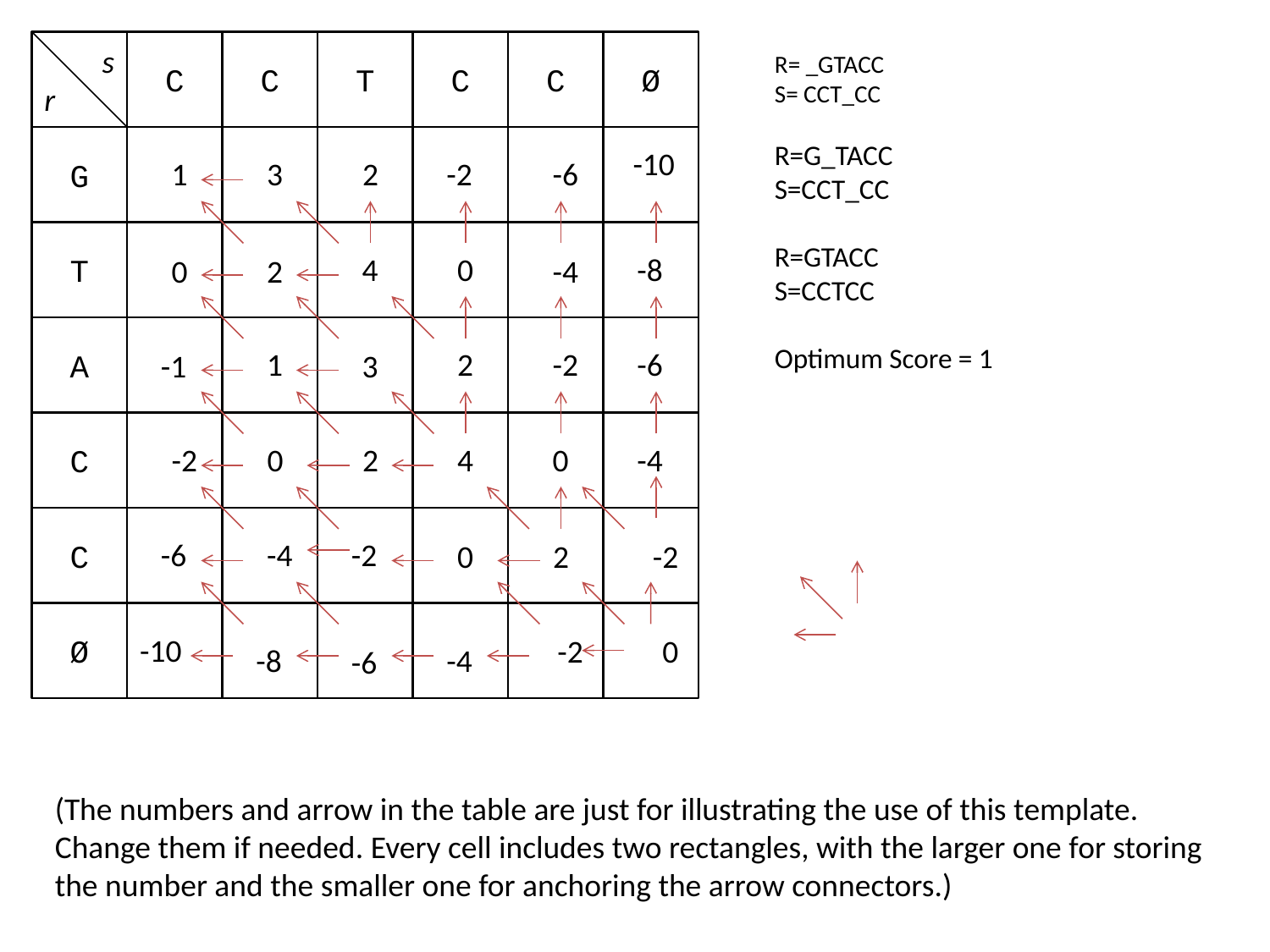

s
r
C
C
T
C
C
Ø
R= _GTACC
S= CCT_CC

R=G_TACC
S=CCT_CC

R=GTACC
S=CCTCC

Optimum Score = 1

G

-10

1

3

2

-2

-6

T

4

0

-8
0
2
-4
A

1

2

-2

-6
-1
3
C

-2

0

2

4

0

-4
C

-2

-6

-4

-2

0
2
Ø

-2
0
-10

-8
-4
-6
(The numbers and arrow in the table are just for illustrating the use of this template.  Change them if needed. Every cell includes two rectangles, with the larger one for storing the number and the smaller one for anchoring the arrow connectors.)